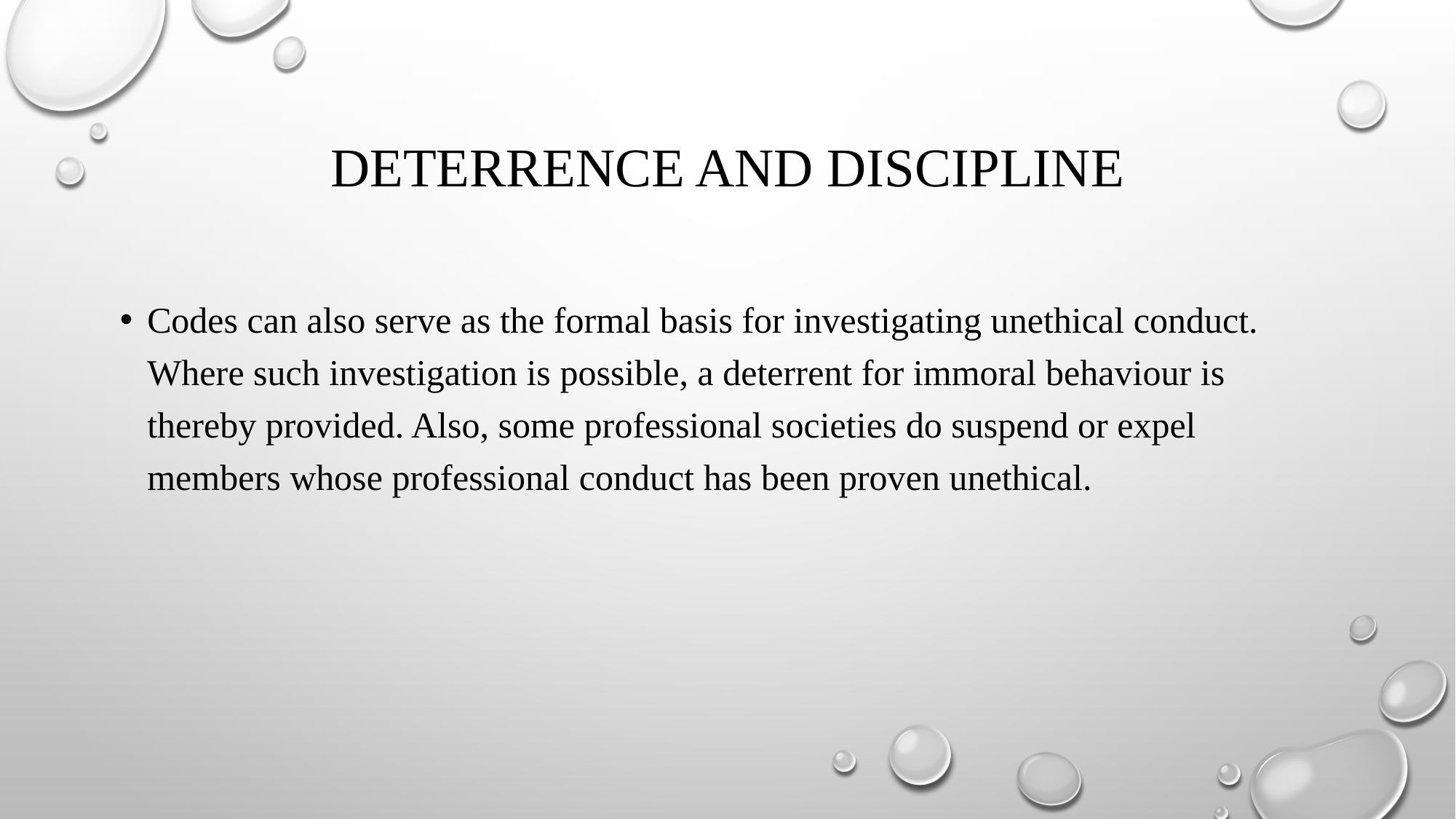

# DETERRENCE AND DISCIPLINE
Codes can also serve as the formal basis for investigating unethical conduct. Where such investigation is possible, a deterrent for immoral behaviour is thereby provided. Also, some professional societies do suspend or expel members whose professional conduct has been proven unethical.